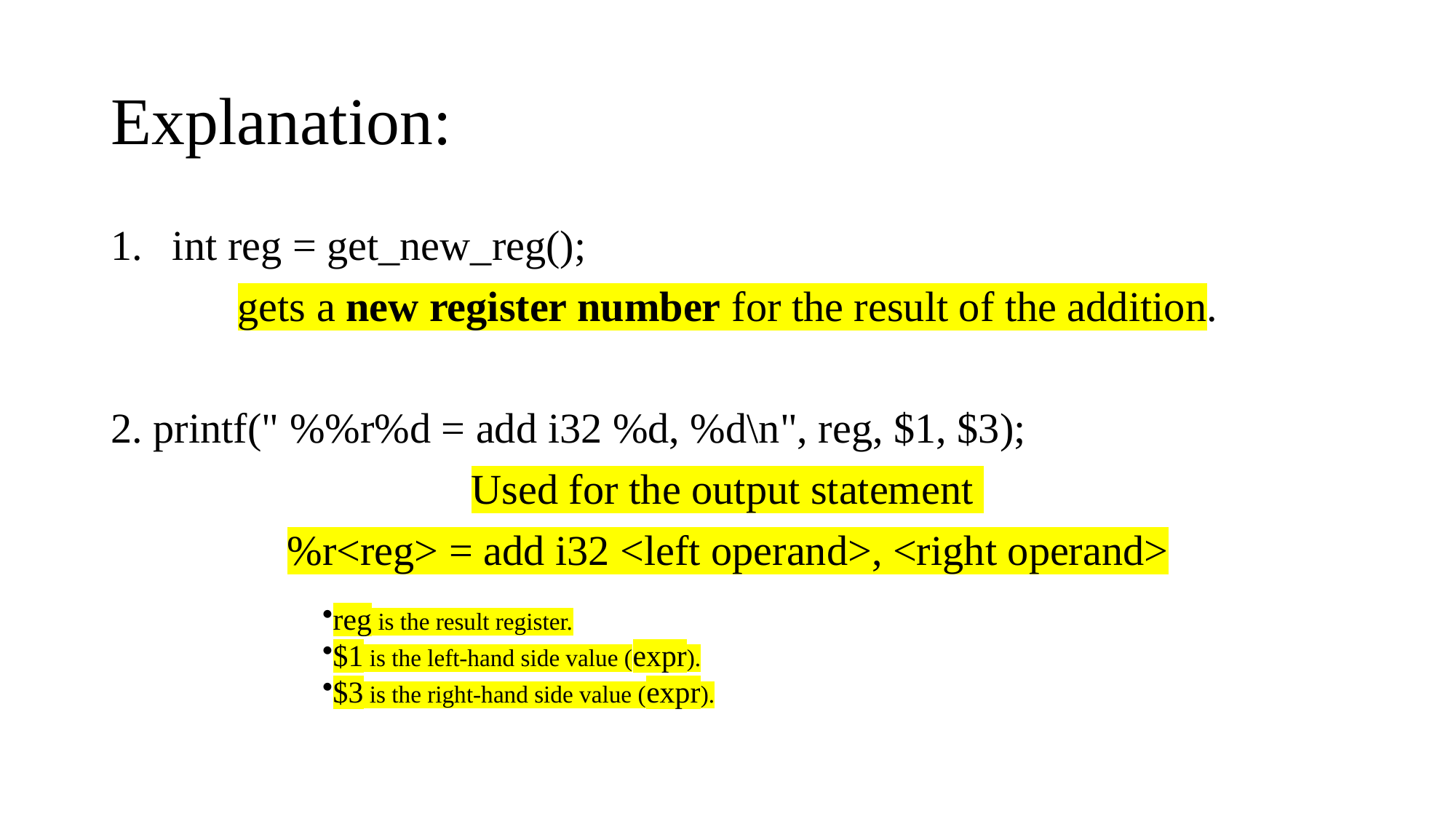

# Explanation:
int reg = get_new_reg();
gets a new register number for the result of the addition.

2. printf(" %%r%d = add i32 %d, %d\n", reg, $1, $3);
Used for the output statement
%r<reg> = add i32 <left operand>, <right operand>

reg is the result register.
$1 is the left-hand side value (expr).
$3 is the right-hand side value (expr).